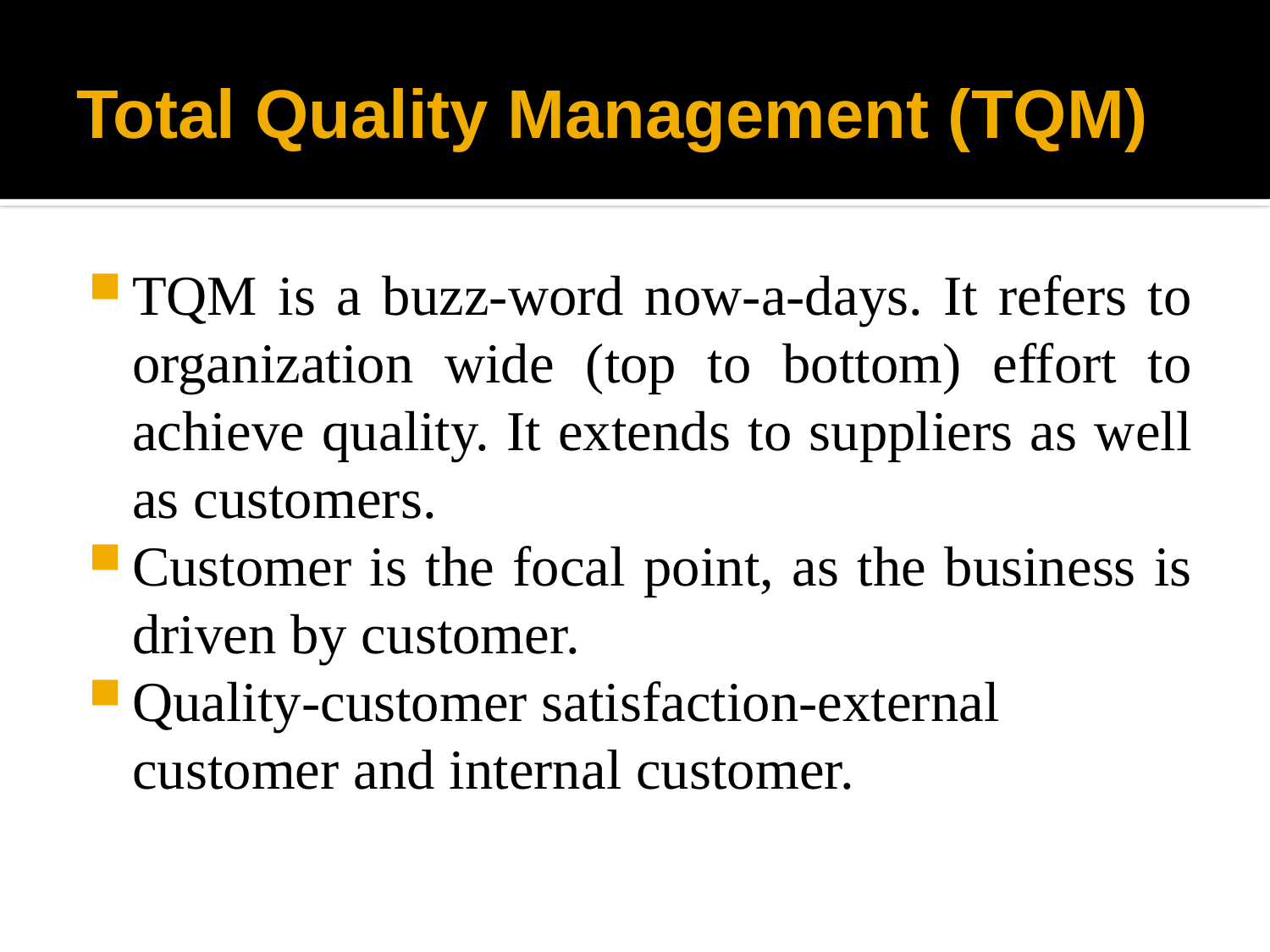

# Total Quality Management (TQM)
TQM is a buzz-word now-a-days. It refers to organization wide (top to bottom) effort to achieve quality. It extends to suppliers as well as customers.
Customer is the focal point, as the business is driven by customer.
Quality-customer satisfaction-external customer and internal customer.